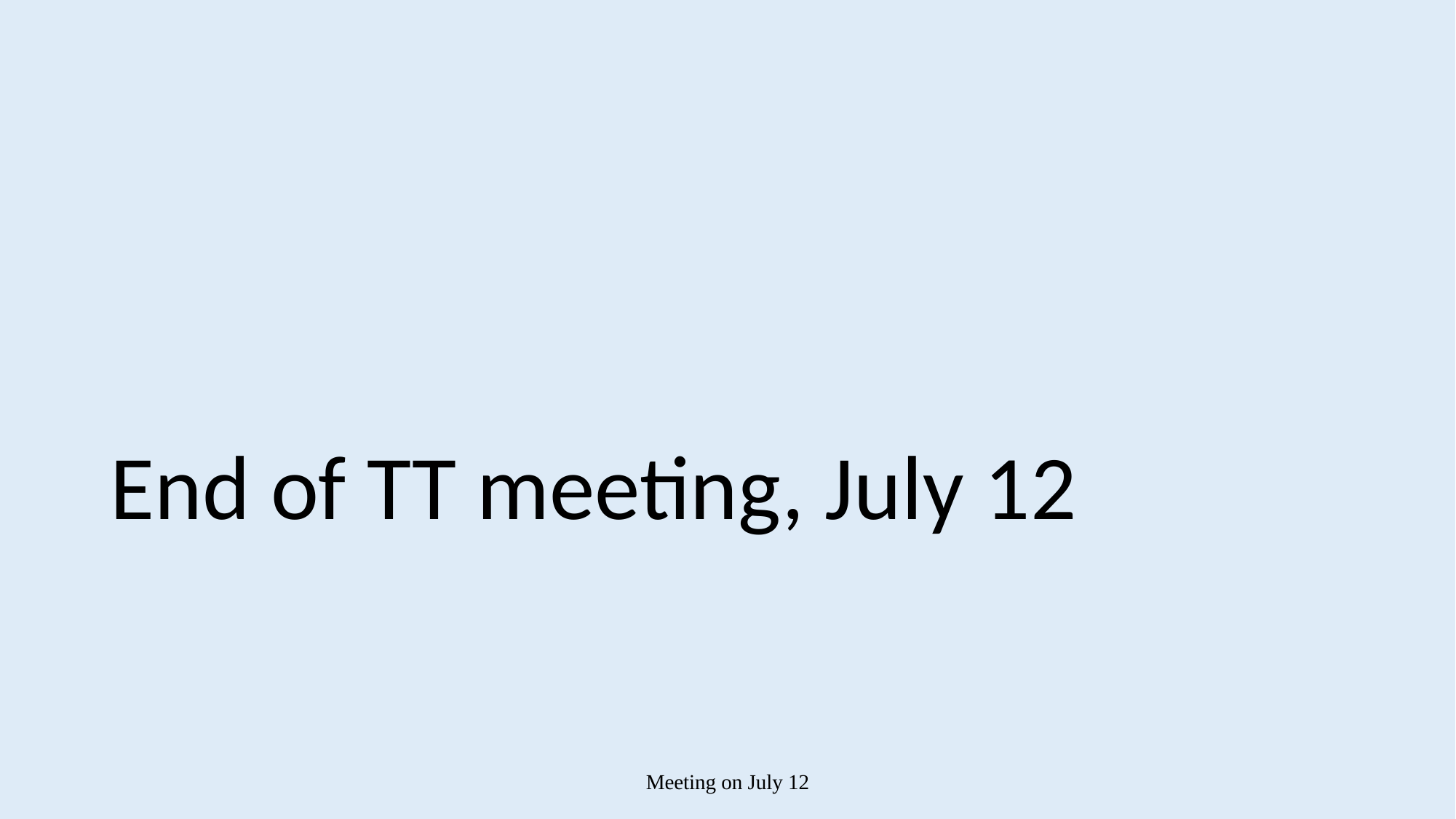

# End of TT meeting, July 12

Meeting on July 12